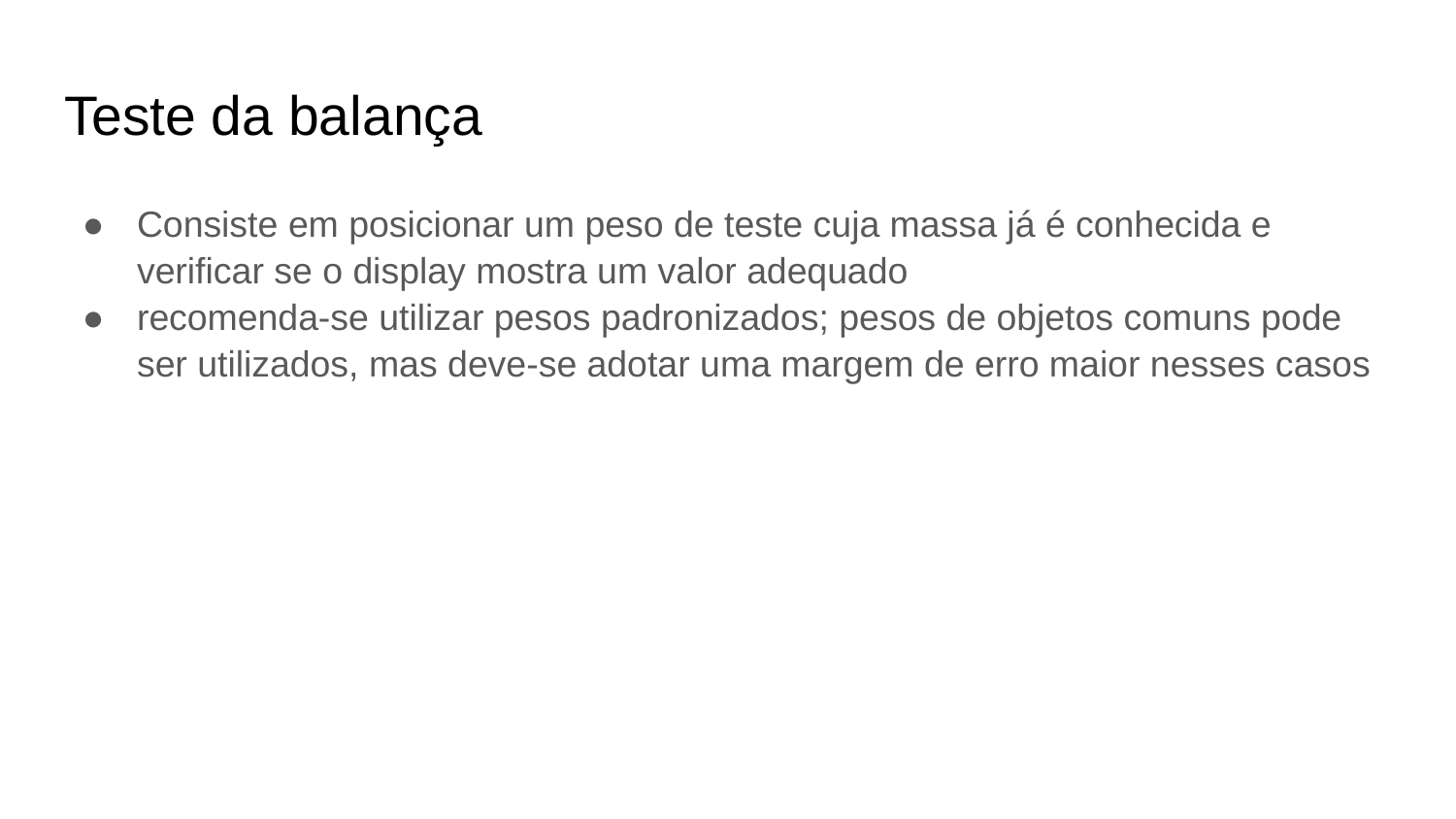

# Teste da balança

Consiste em posicionar um peso de teste cuja massa já é conhecida e verificar se o display mostra um valor adequado
recomenda-se utilizar pesos padronizados; pesos de objetos comuns pode ser utilizados, mas deve-se adotar uma margem de erro maior nesses casos